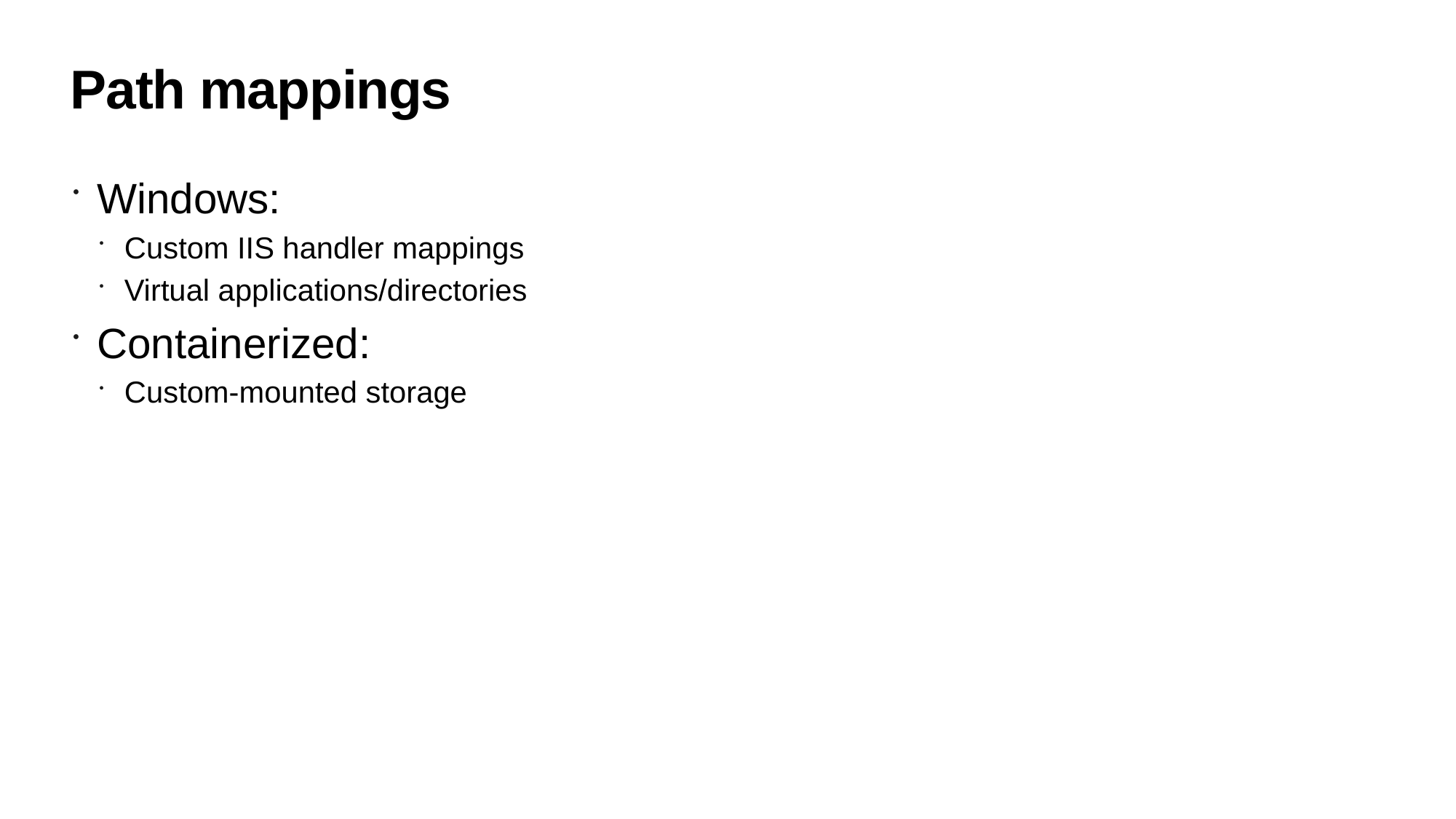

# Path mappings
Windows:
Custom IIS handler mappings
Virtual applications/directories
Containerized:
Custom-mounted storage